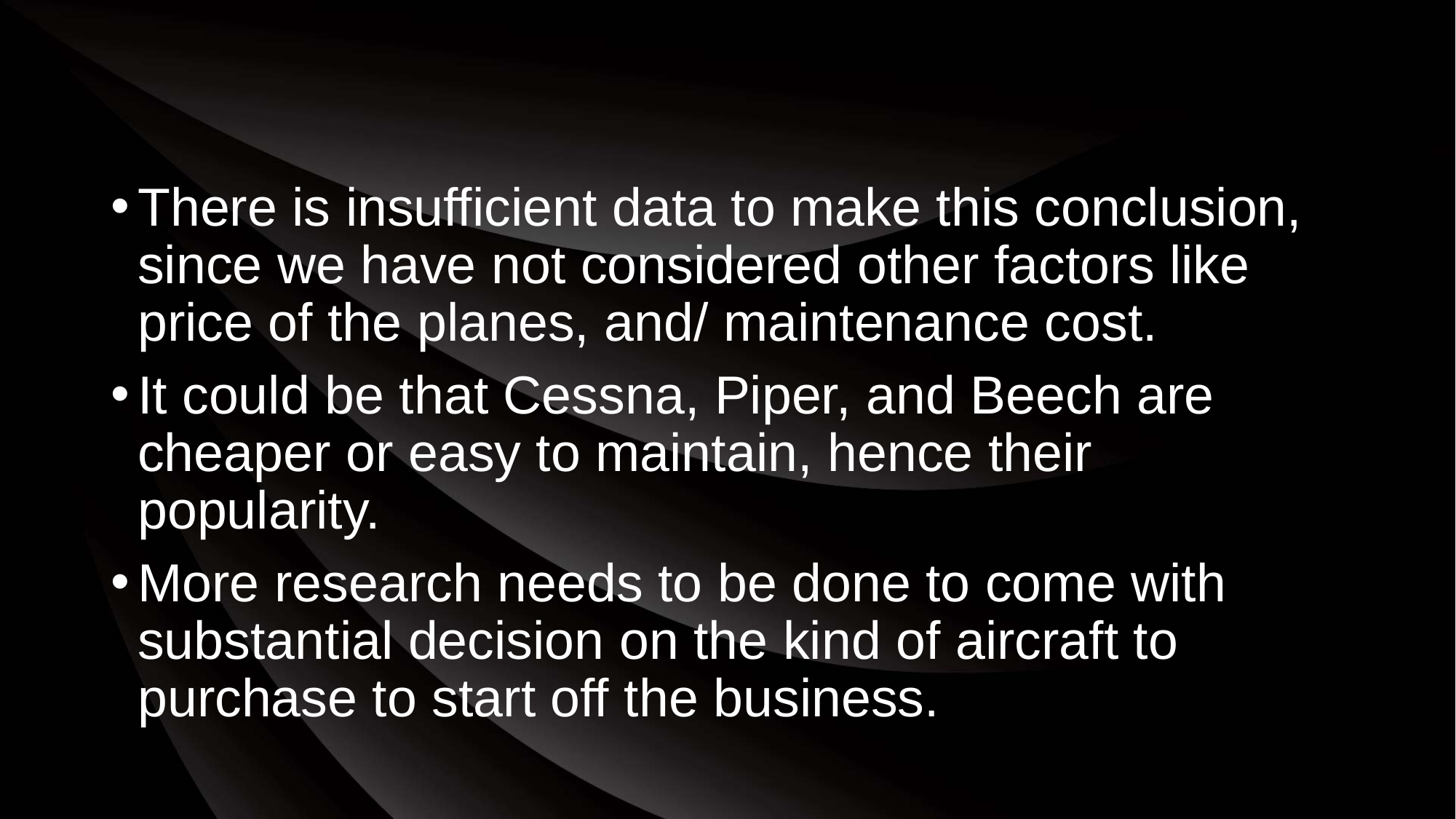

There is insufficient data to make this conclusion, since we have not considered other factors like price of the planes, and/ maintenance cost.
It could be that Cessna, Piper, and Beech are cheaper or easy to maintain, hence their popularity.
More research needs to be done to come with substantial decision on the kind of aircraft to purchase to start off the business.